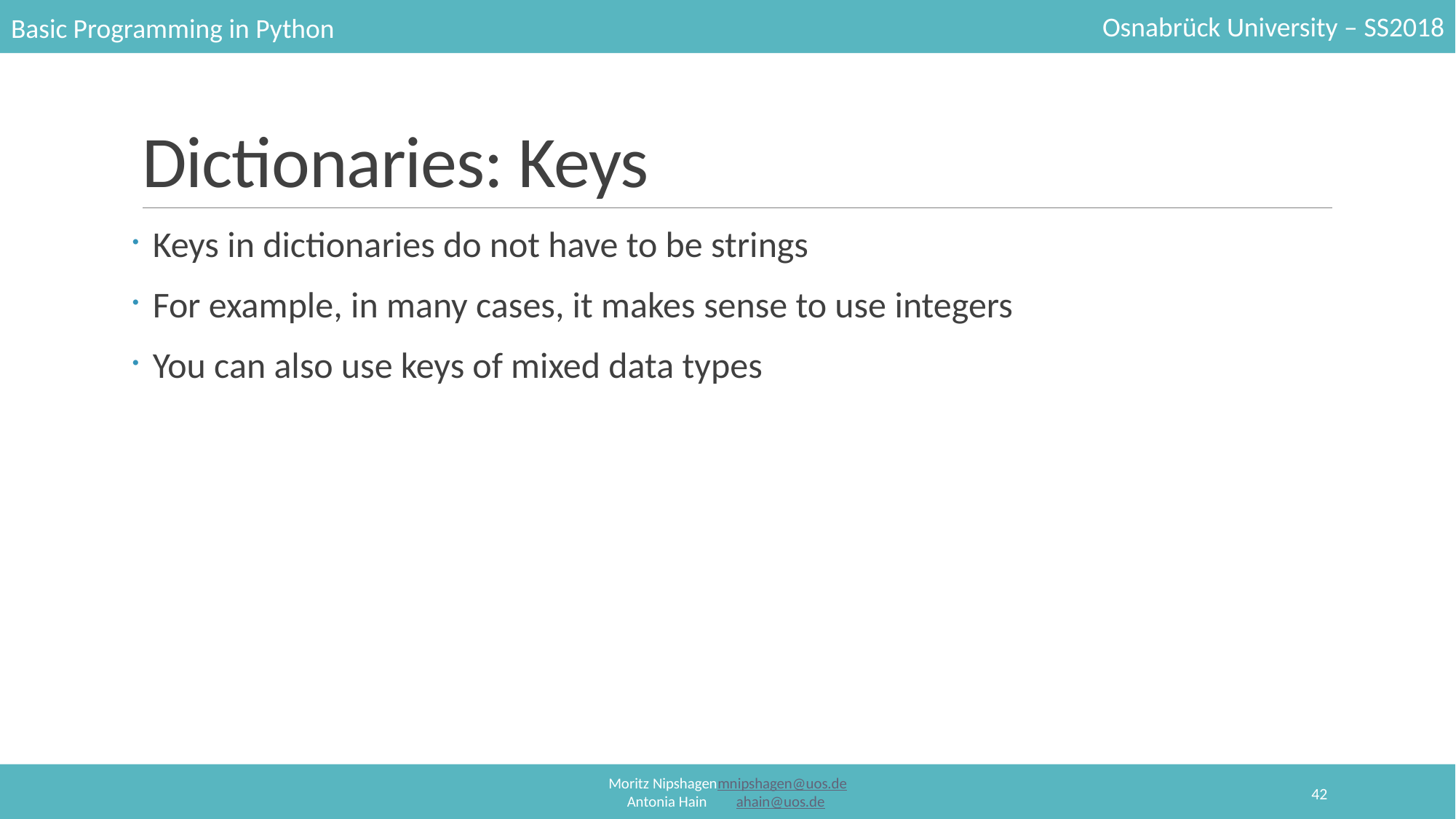

# Dictionaries: Keys
Keys in dictionaries do not have to be strings
For example, in many cases, it makes sense to use integers
You can also use keys of mixed data types

42